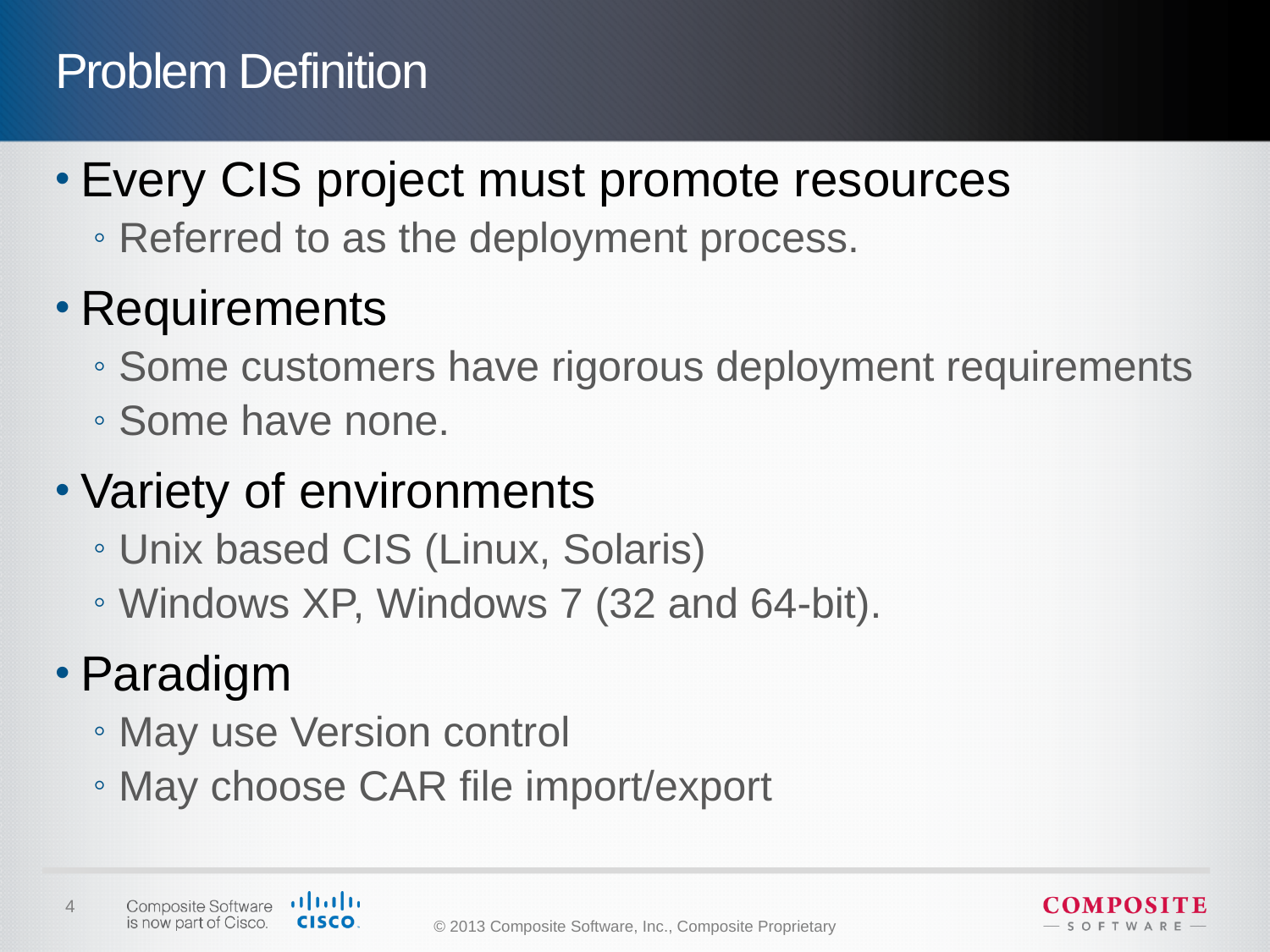

Problem Definition
Every CIS project must promote resources
Referred to as the deployment process.
Requirements
Some customers have rigorous deployment requirements
Some have none.
Variety of environments
Unix based CIS (Linux, Solaris)
Windows XP, Windows 7 (32 and 64-bit).
Paradigm
May use Version control
May choose CAR file import/export